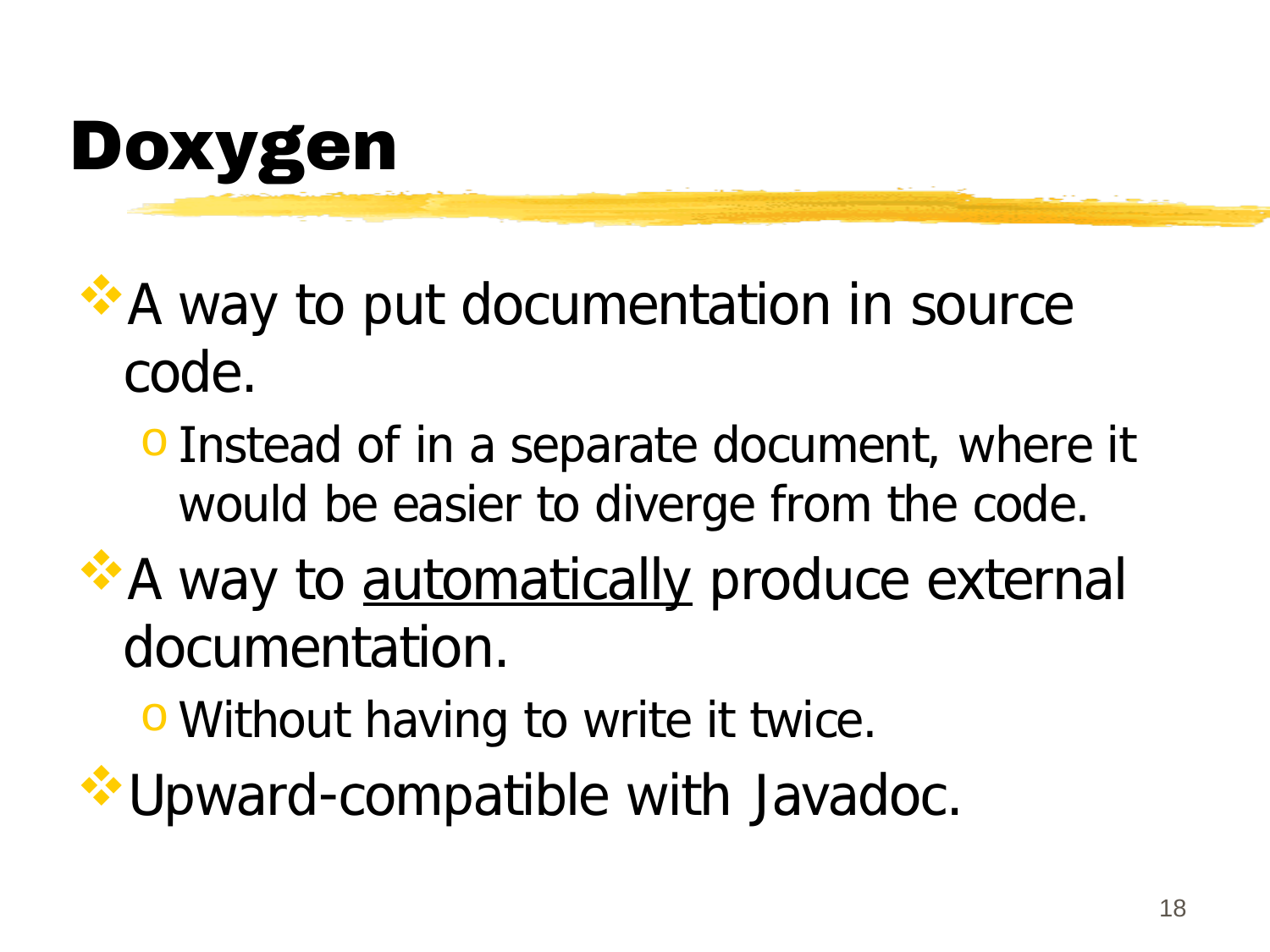

# Doxygen
A way to put documentation in source code.
Instead of in a separate document, where it would be easier to diverge from the code.
A way to automatically produce external documentation.
Without having to write it twice.
Upward-compatible with Javadoc.
18